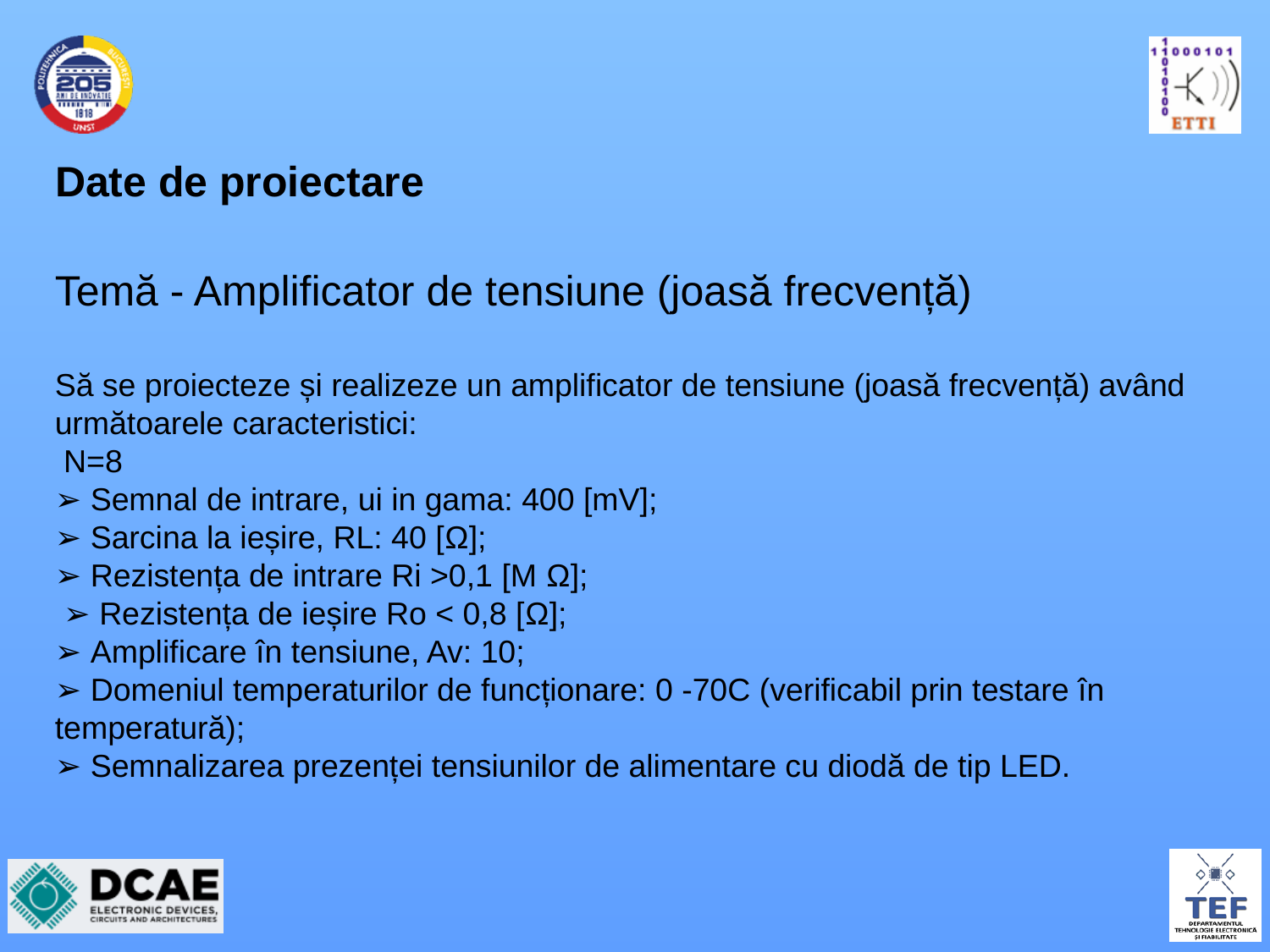

# Date de proiectare
Temă - Amplificator de tensiune (joasă frecvență)

Să se proiecteze și realizeze un amplificator de tensiune (joasă frecvență) având următoarele caracteristici:
 N=8
➢ Semnal de intrare, ui in gama: 400 [mV];
➢ Sarcina la ieșire, RL: 40 [Ω];
➢ Rezistența de intrare Ri >0,1 [M Ω];
 ➢ Rezistența de ieșire Ro < 0,8 [Ω];
➢ Amplificare în tensiune, Av: 10;
➢ Domeniul temperaturilor de funcționare: 0 -70C (verificabil prin testare în temperatură);
➢ Semnalizarea prezenței tensiunilor de alimentare cu diodă de tip LED.